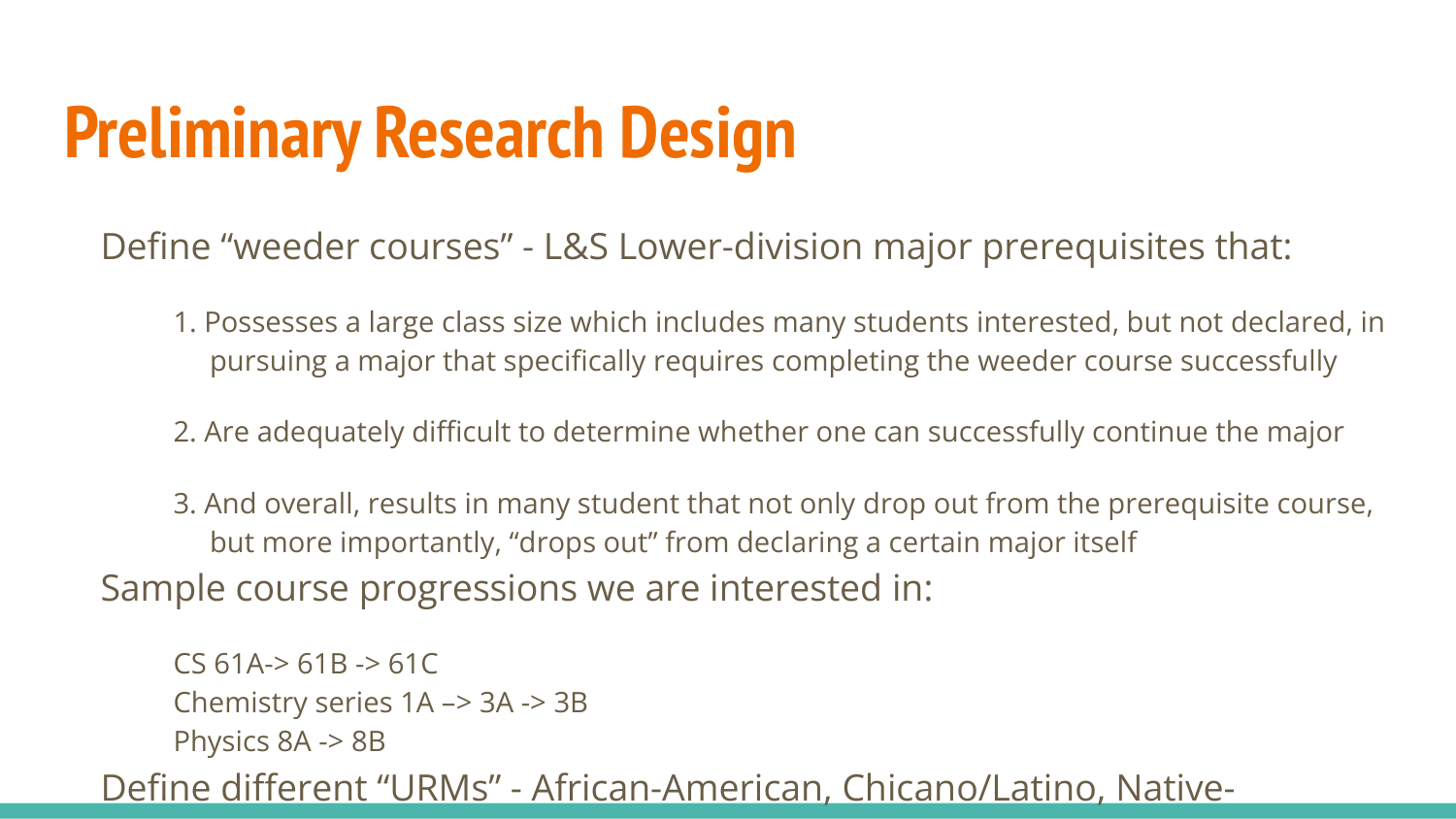

# Preliminary Research Design
Define “weeder courses” - L&S Lower-division major prerequisites that:
1. Possesses a large class size which includes many students interested, but not declared, in pursuing a major that specifically requires completing the weeder course successfully
2. Are adequately difficult to determine whether one can successfully continue the major
3. And overall, results in many student that not only drop out from the prerequisite course, but more importantly, “drops out” from declaring a certain major itself
Sample course progressions we are interested in:
CS 61A-> 61B -> 61C
Chemistry series 1A –> 3A -> 3B
Physics 8A -> 8B
Define different “URMs” - African-American, Chicano/Latino, Native-American/Alaska Native, Pacific Islander